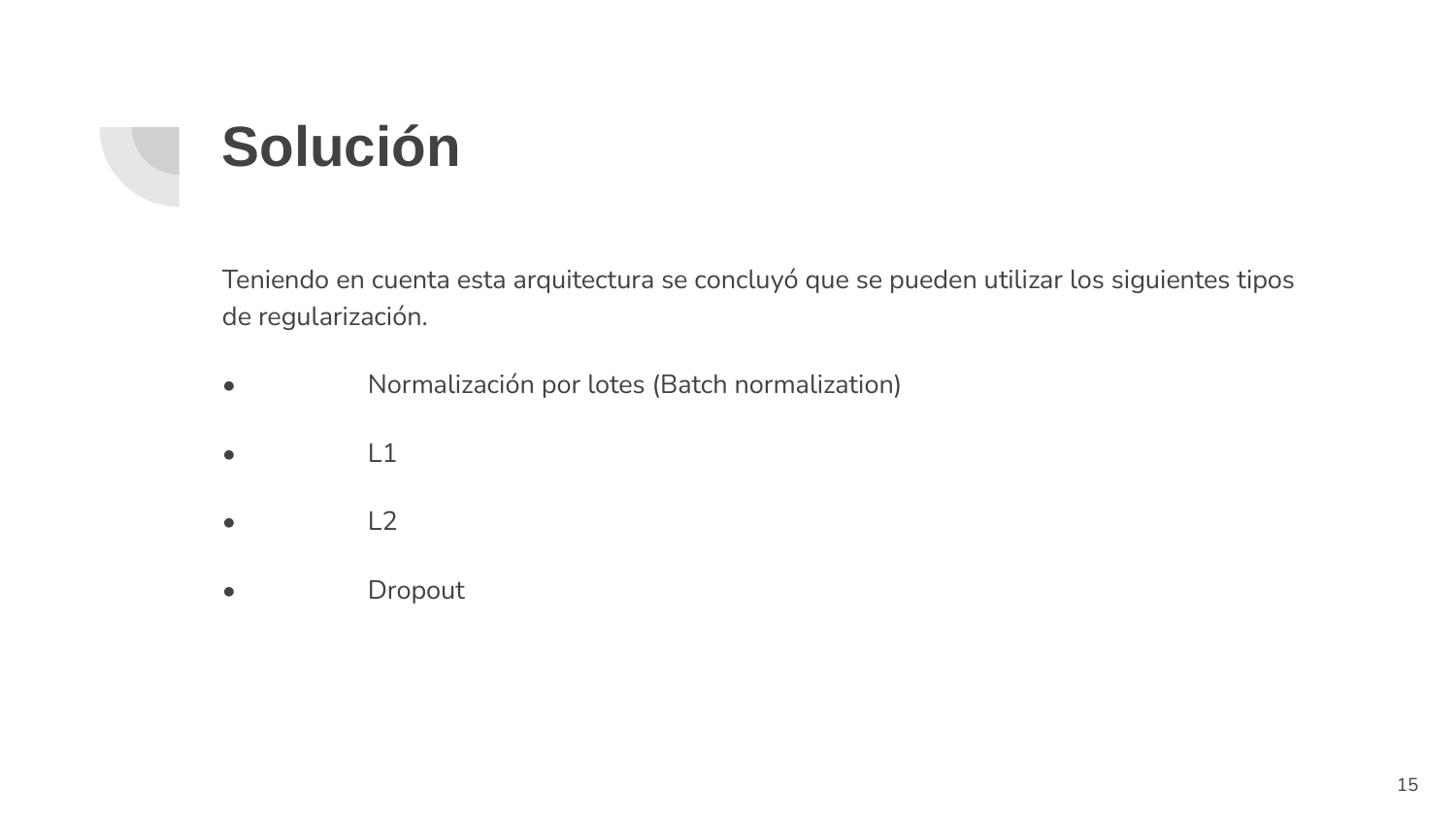

# Solución
Teniendo en cuenta esta arquitectura se concluyó que se pueden utilizar los siguientes tipos de regularización.
•	Normalización por lotes (Batch normalization)
•	L1
•	L2
•	Dropout

15